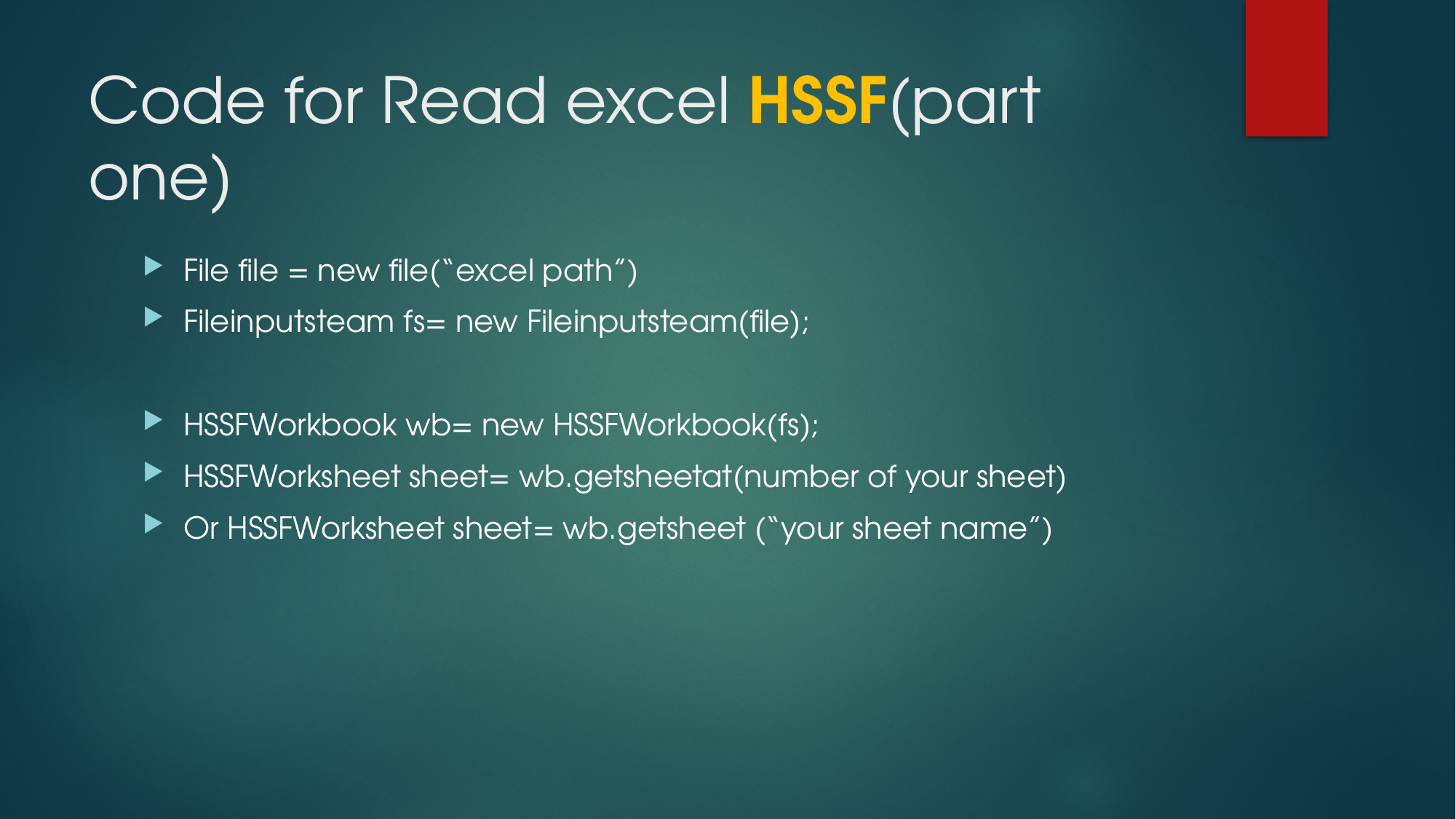

# Code for Read excel HSSF(part one)
File file = new file(“excel path”)
Fileinputsteam fs= new Fileinputsteam(file);

HSSFWorkbook wb= new HSSFWorkbook(fs);
HSSFWorksheet sheet= wb.getsheetat(number of your sheet)
Or HSSFWorksheet sheet= wb.getsheet (“your sheet name”)